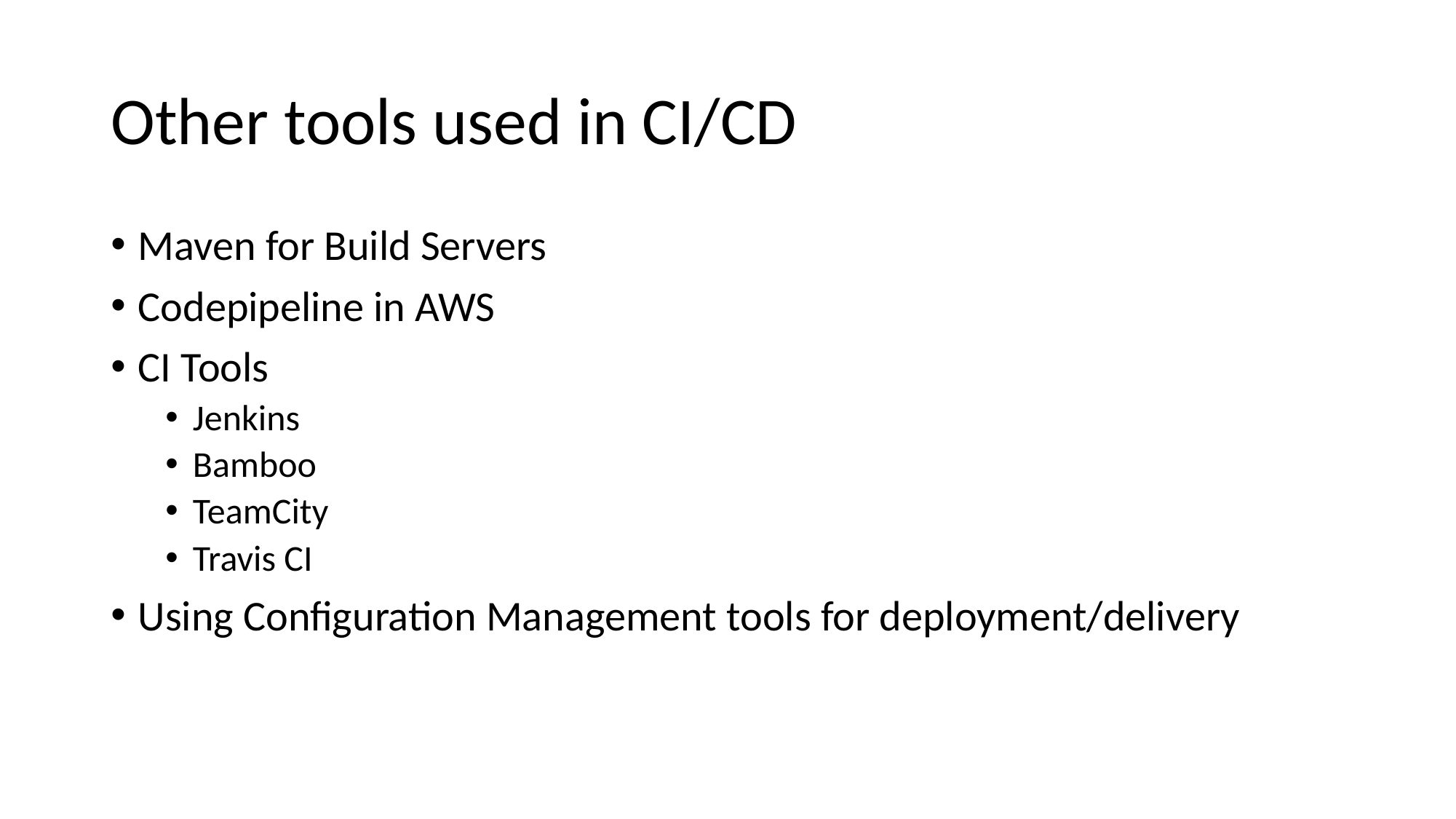

# Other tools used in CI/CD
Maven for Build Servers
Codepipeline in AWS
CI Tools
Jenkins
Bamboo
TeamCity
Travis CI
Using Configuration Management tools for deployment/delivery